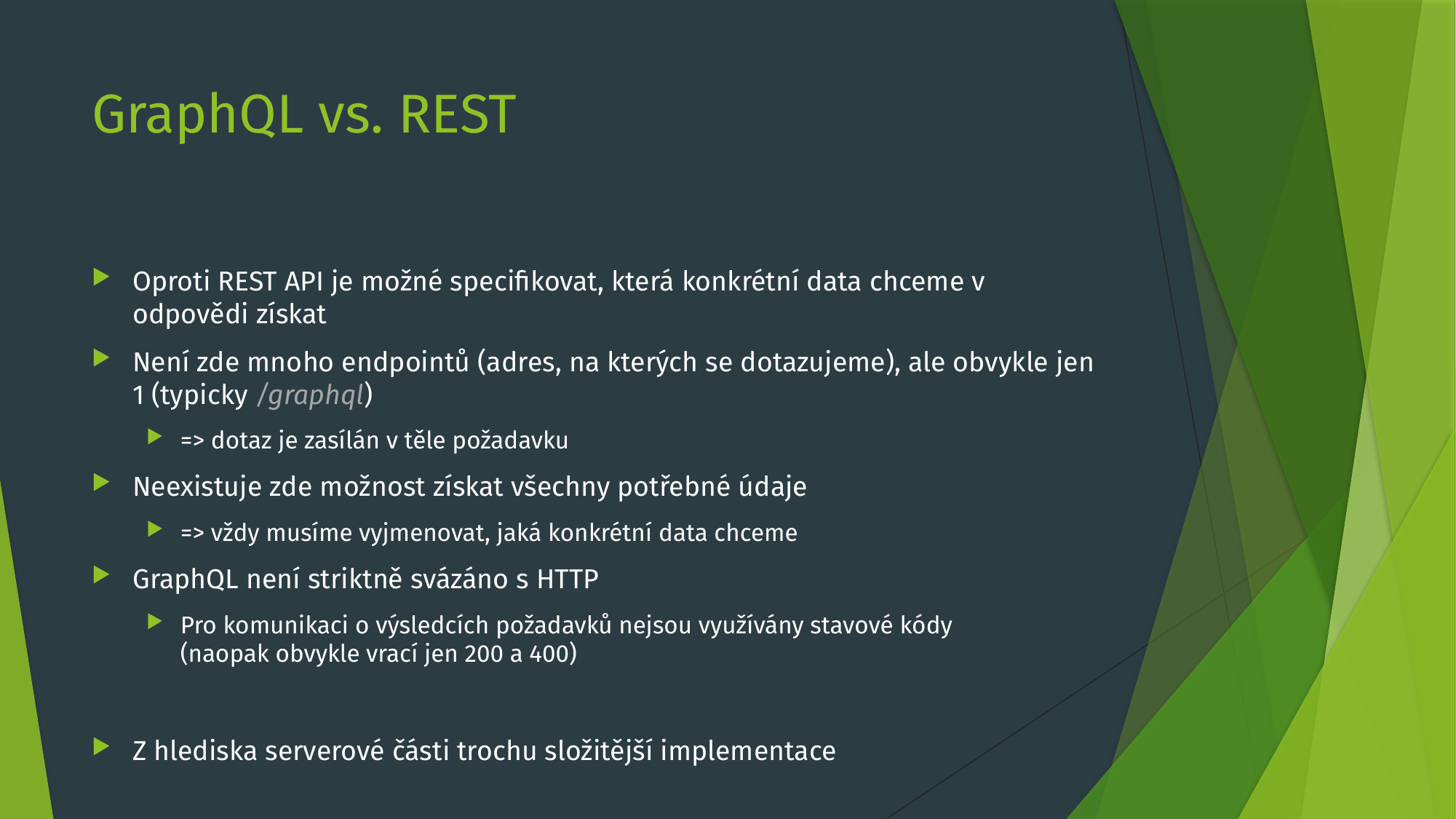

# GraphQL vs. REST
Oproti REST API je možné specifikovat, která konkrétní data chceme v odpovědi získat
Není zde mnoho endpointů (adres, na kterých se dotazujeme), ale obvykle jen 1 (typicky /graphql)
=> dotaz je zasílán v těle požadavku
Neexistuje zde možnost získat všechny potřebné údaje
=> vždy musíme vyjmenovat, jaká konkrétní data chceme
GraphQL není striktně svázáno s HTTP
Pro komunikaci o výsledcích požadavků nejsou využívány stavové kódy
(naopak obvykle vrací jen 200 a 400)

Z hlediska serverové části trochu složitější implementace